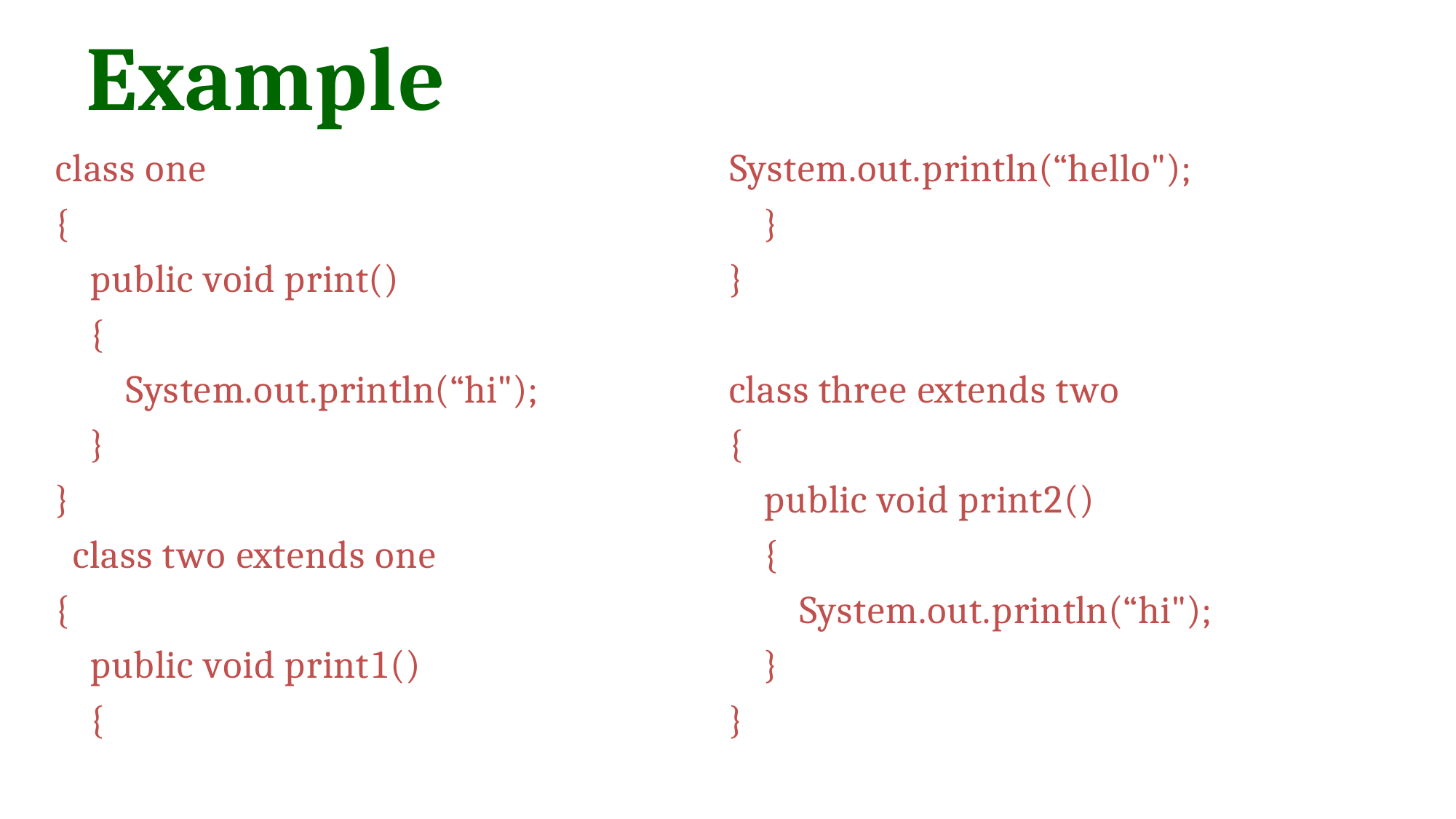

# Example
class one
{
    public void print()
    {
        System.out.println(“hi");
    }
}
  class two extends one
{
    public void print1()
    {
System.out.println(“hello");
    }
}

class three extends two
{
    public void print2()
    {
        System.out.println(“hi");
    }
}